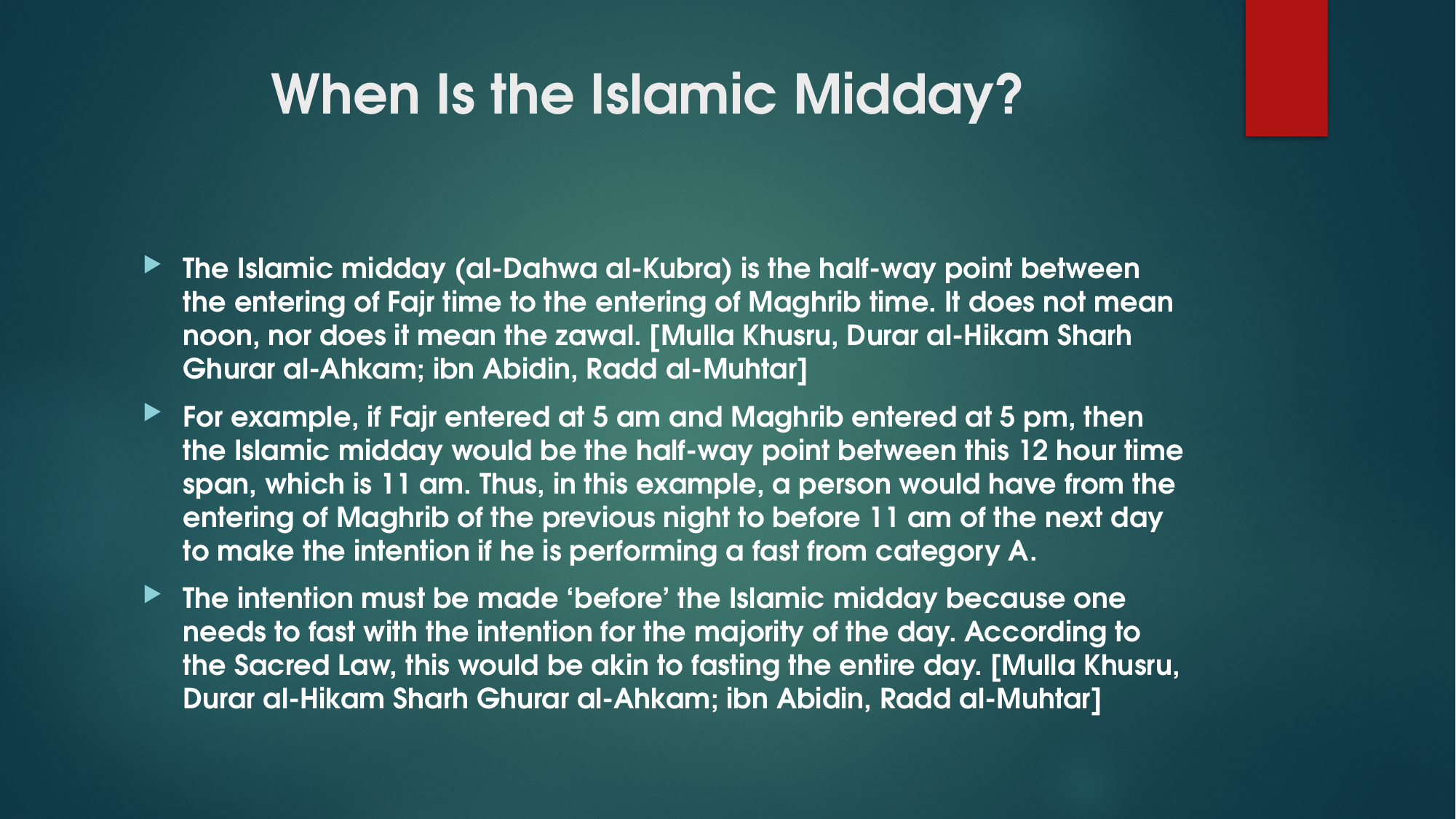

# When Is the Islamic Midday?
The Islamic midday (al-Dahwa al-Kubra) is the half-way point between the entering of Fajr time to the entering of Maghrib time. It does not mean noon, nor does it mean the zawal. [Mulla Khusru, Durar al-Hikam Sharh Ghurar al-Ahkam; ibn Abidin, Radd al-Muhtar]
For example, if Fajr entered at 5 am and Maghrib entered at 5 pm, then the Islamic midday would be the half-way point between this 12 hour time span, which is 11 am. Thus, in this example, a person would have from the entering of Maghrib of the previous night to before 11 am of the next day to make the intention if he is performing a fast from category A.
The intention must be made ‘before’ the Islamic midday because one needs to fast with the intention for the majority of the day. According to the Sacred Law, this would be akin to fasting the entire day. [Mulla Khusru, Durar al-Hikam Sharh Ghurar al-Ahkam; ibn Abidin, Radd al-Muhtar]